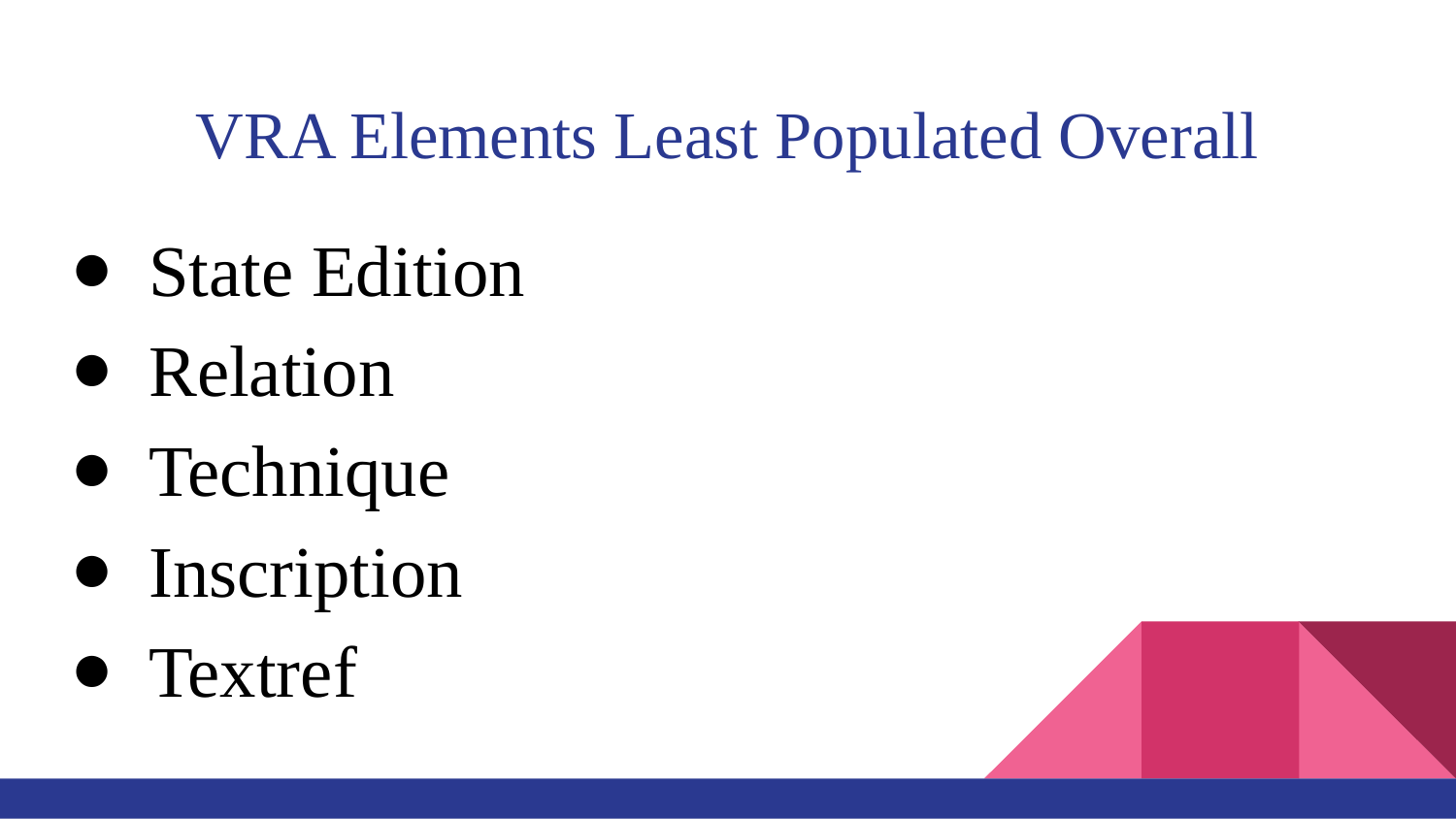

# VRA Elements Least Populated Overall

State Edition
Relation
Technique
Inscription
Textref